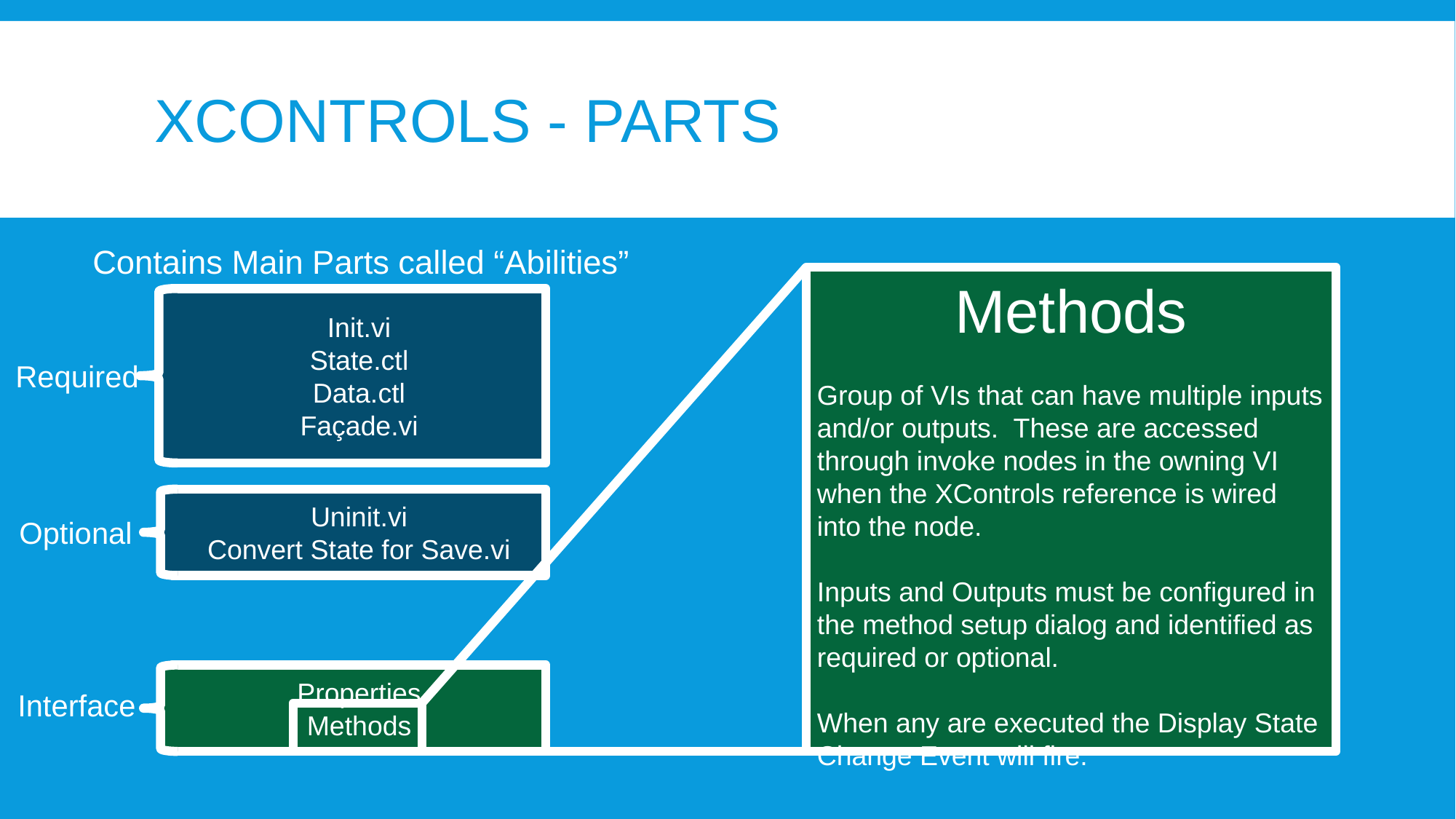

# XControls - Parts
Contains Main Parts called “Abilities”
Methods

Group of VIs that can have multiple inputs and/or outputs.  These are accessed through invoke nodes in the owning VI when the XControls reference is wired into the node.

Inputs and Outputs must be configured in the method setup dialog and identified as required or optional.

When any are executed the Display State Change Event will fire.

Init.vi
State.ctl
Data.ctl
Façade.vi
Required

Uninit.vi
Convert State for Save.vi
Optional

Properties
Methods
Interface